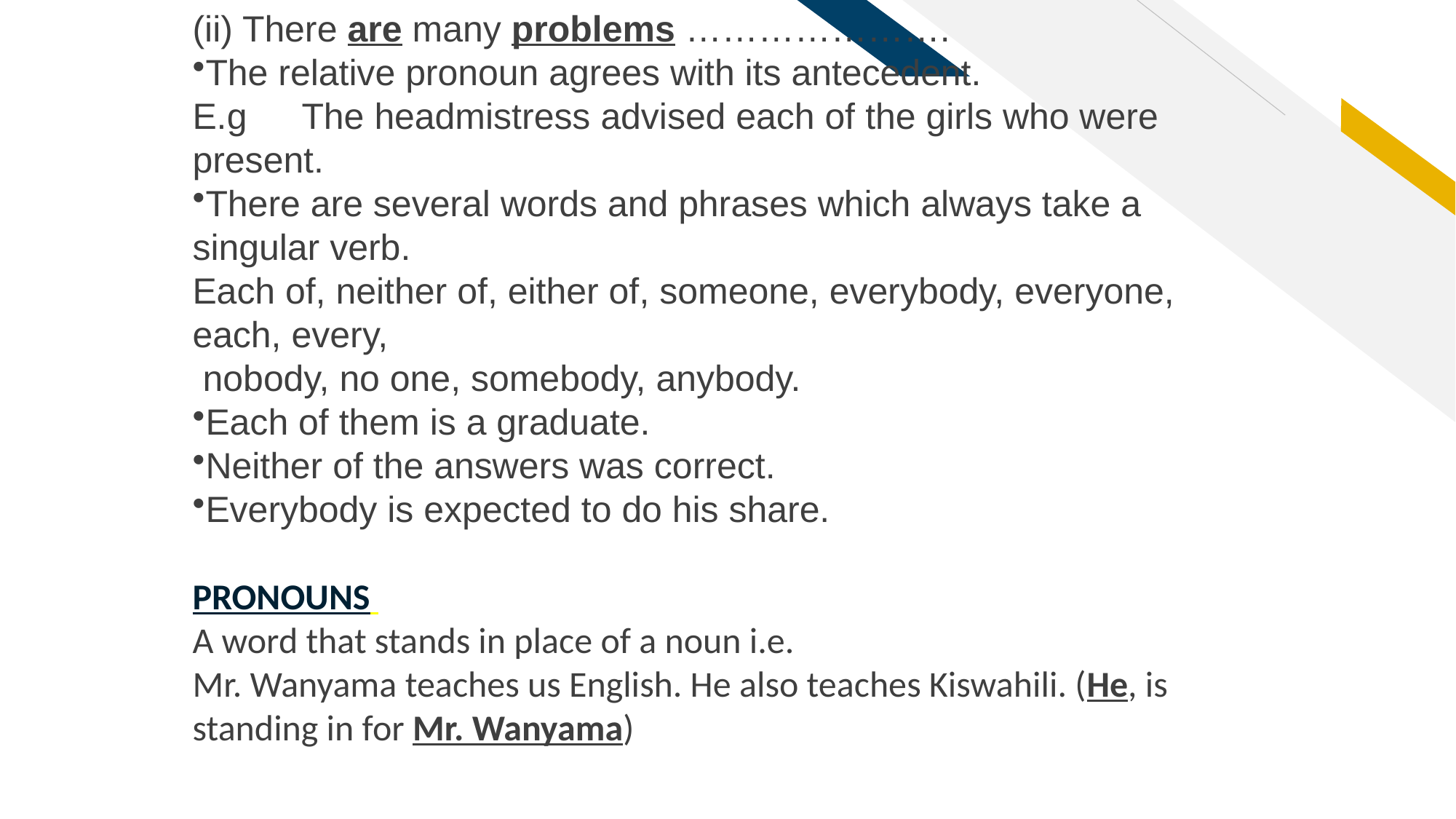

(ii) There are many problems ………………….
The relative pronoun agrees with its antecedent.
E.g 	The headmistress advised each of the girls who were present.
There are several words and phrases which always take a singular verb.
Each of, neither of, either of, someone, everybody, everyone, each, every,
 nobody, no one, somebody, anybody.
Each of them is a graduate.
Neither of the answers was correct.
Everybody is expected to do his share.

PRONOUNS
A word that stands in place of a noun i.e.
Mr. Wanyama teaches us English. He also teaches Kiswahili. (He, is standing in for Mr. Wanyama)